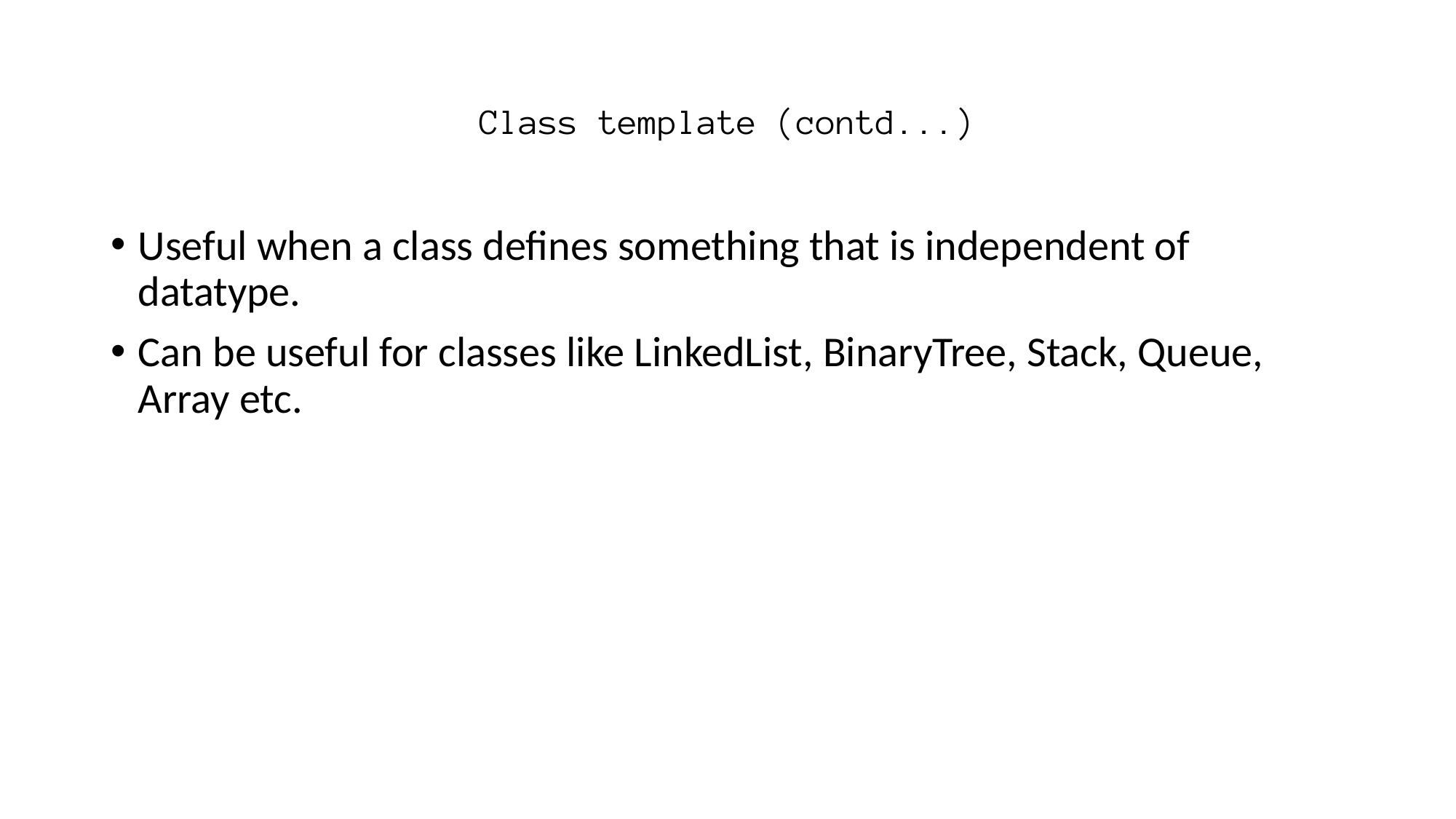

# Class template (contd...)
Useful when a class defines something that is independent of datatype.
Can be useful for classes like LinkedList, BinaryTree, Stack, Queue, Array etc.